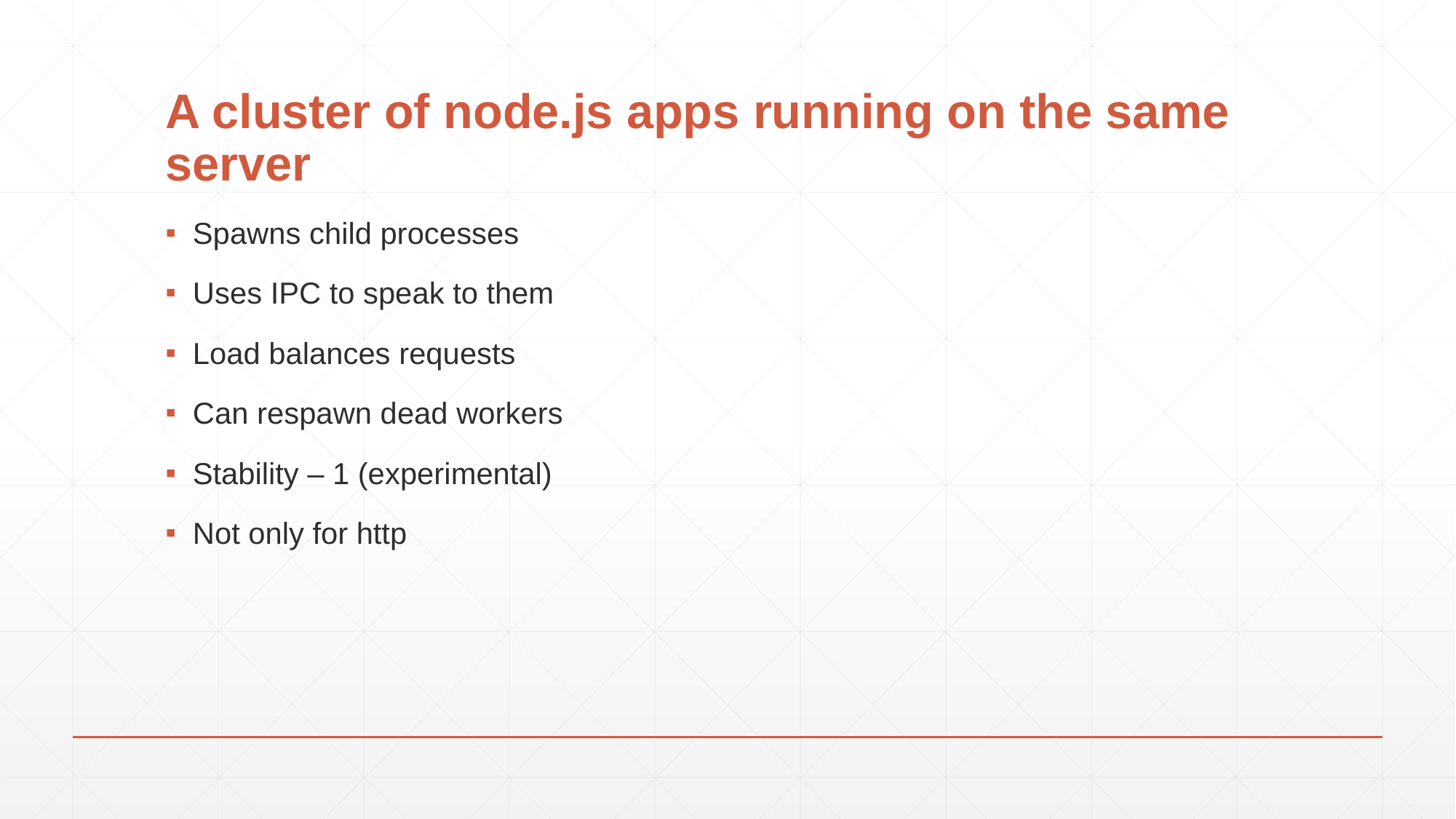

# A cluster of node.js apps running on the same server
Spawns child processes
Uses IPC to speak to them
Load balances requests
Can respawn dead workers
Stability – 1 (experimental)
Not only for http